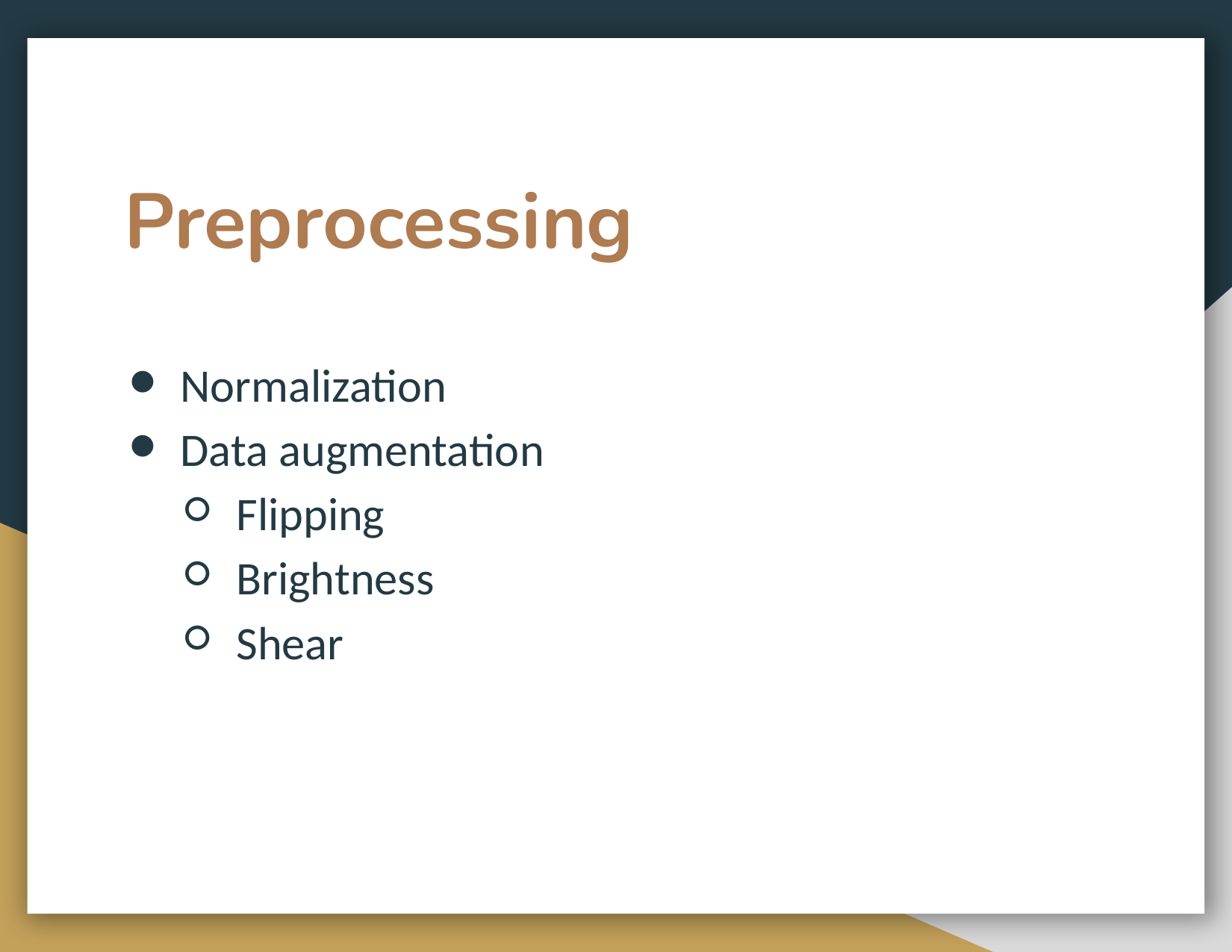

# Preprocessing
Normalization
Data augmentation
Flipping
Brightness
Shear